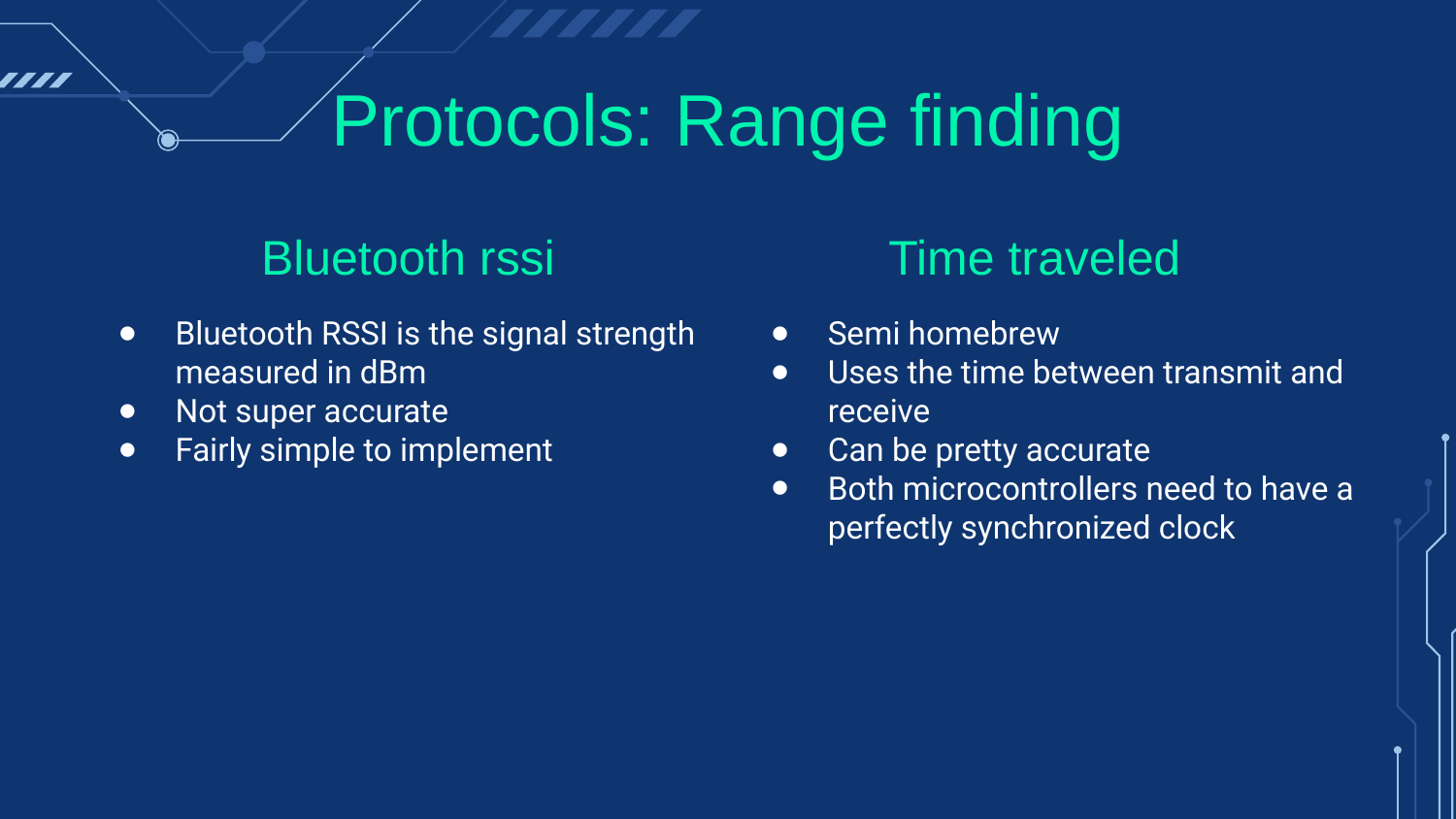

# Protocols: Range finding
Bluetooth rssi
Time traveled
Bluetooth RSSI is the signal strength measured in dBm
Not super accurate
Fairly simple to implement
Semi homebrew
Uses the time between transmit and receive
Can be pretty accurate
Both microcontrollers need to have a perfectly synchronized clock